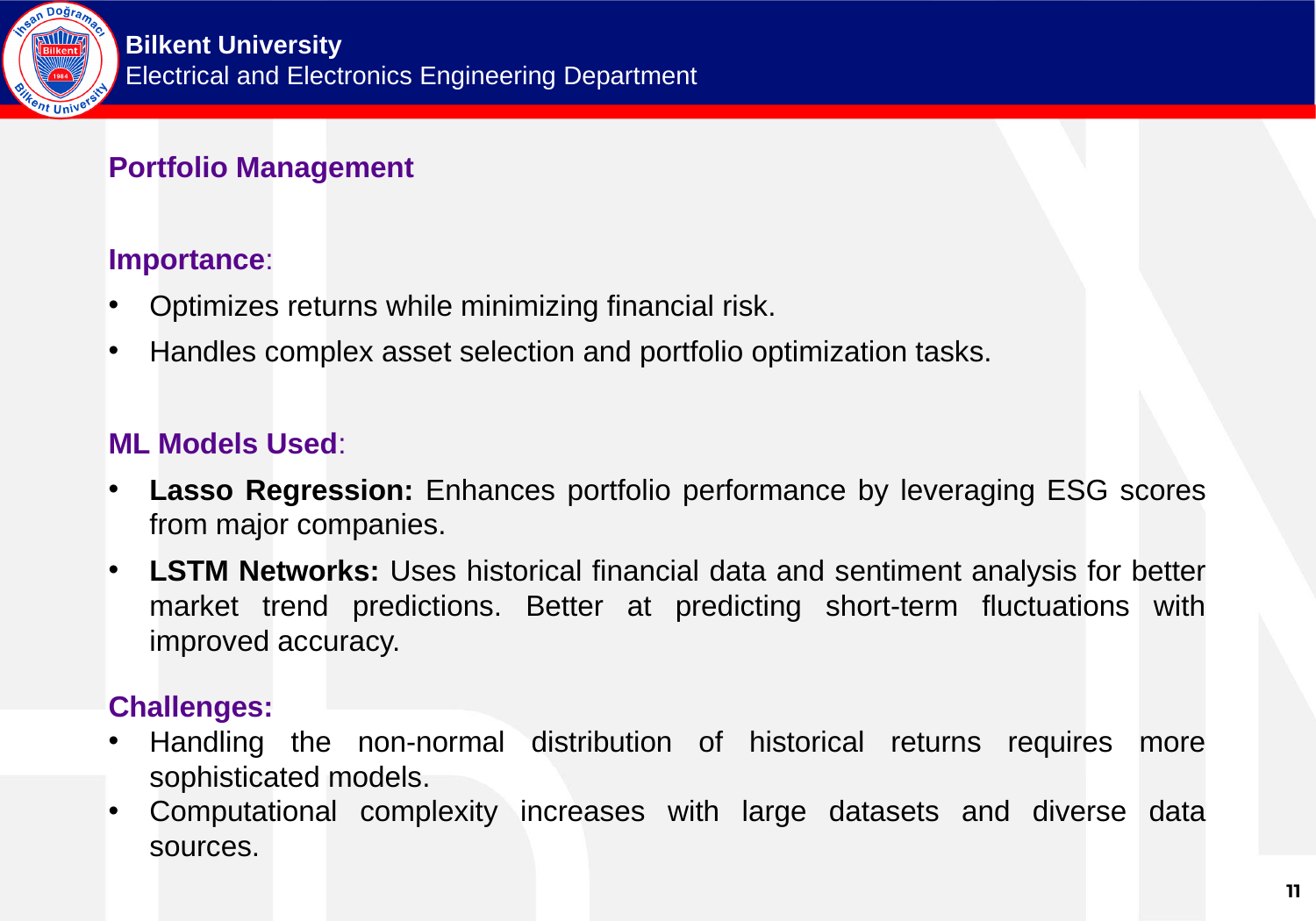

Portfolio Management

Importance:
Optimizes returns while minimizing financial risk.
Handles complex asset selection and portfolio optimization tasks.

ML Models Used:
Lasso Regression: Enhances portfolio performance by leveraging ESG scores from major companies.
LSTM Networks: Uses historical financial data and sentiment analysis for better market trend predictions. Better at predicting short-term fluctuations with improved accuracy.

Challenges:
Handling the non-normal distribution of historical returns requires more sophisticated models.
Computational complexity increases with large datasets and diverse data sources.